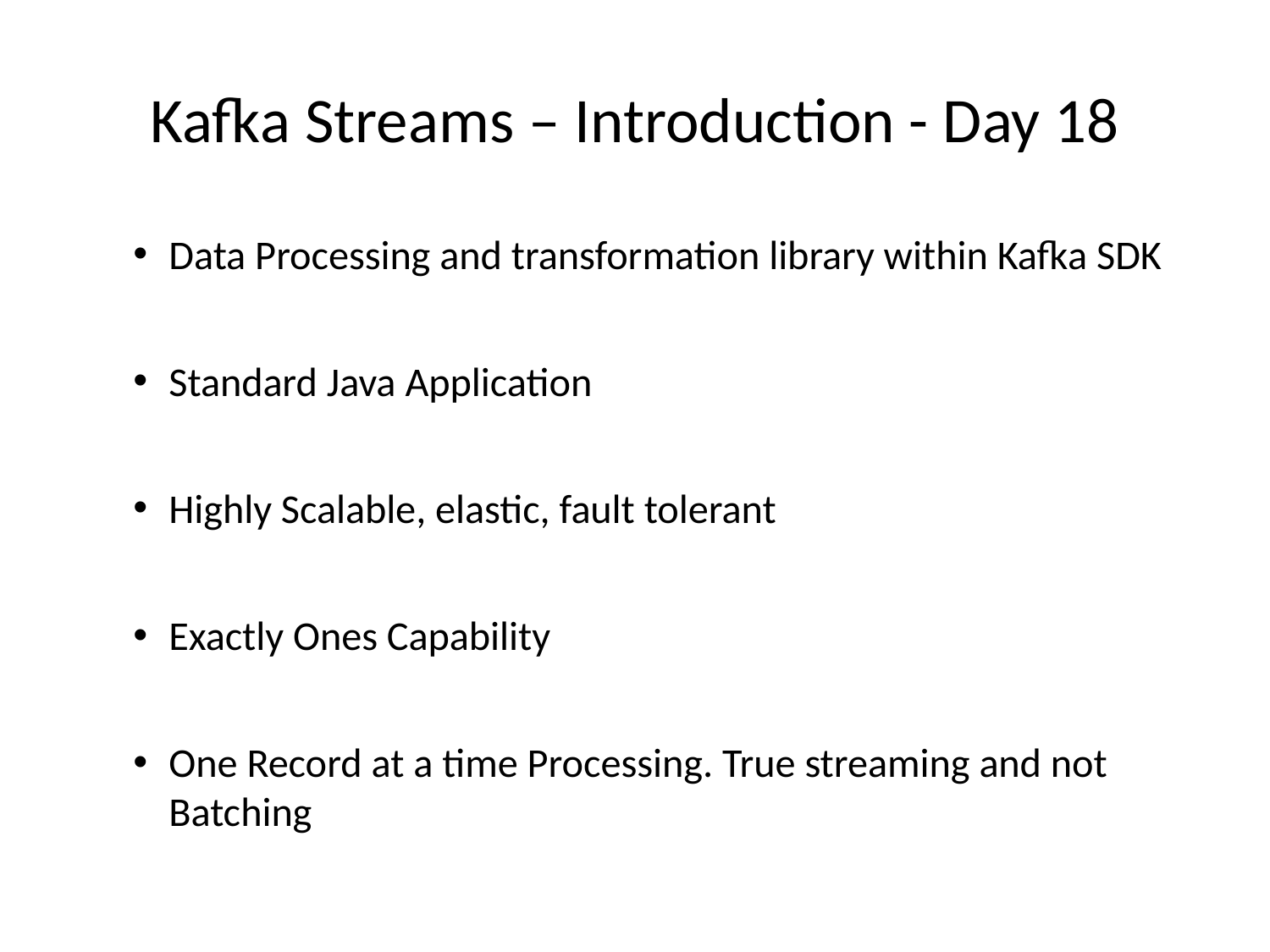

# Kafka Streams – Introduction - Day 18
Data Processing and transformation library within Kafka SDK

Standard Java Application

Highly Scalable, elastic, fault tolerant

Exactly Ones Capability

One Record at a time Processing. True streaming and not Batching